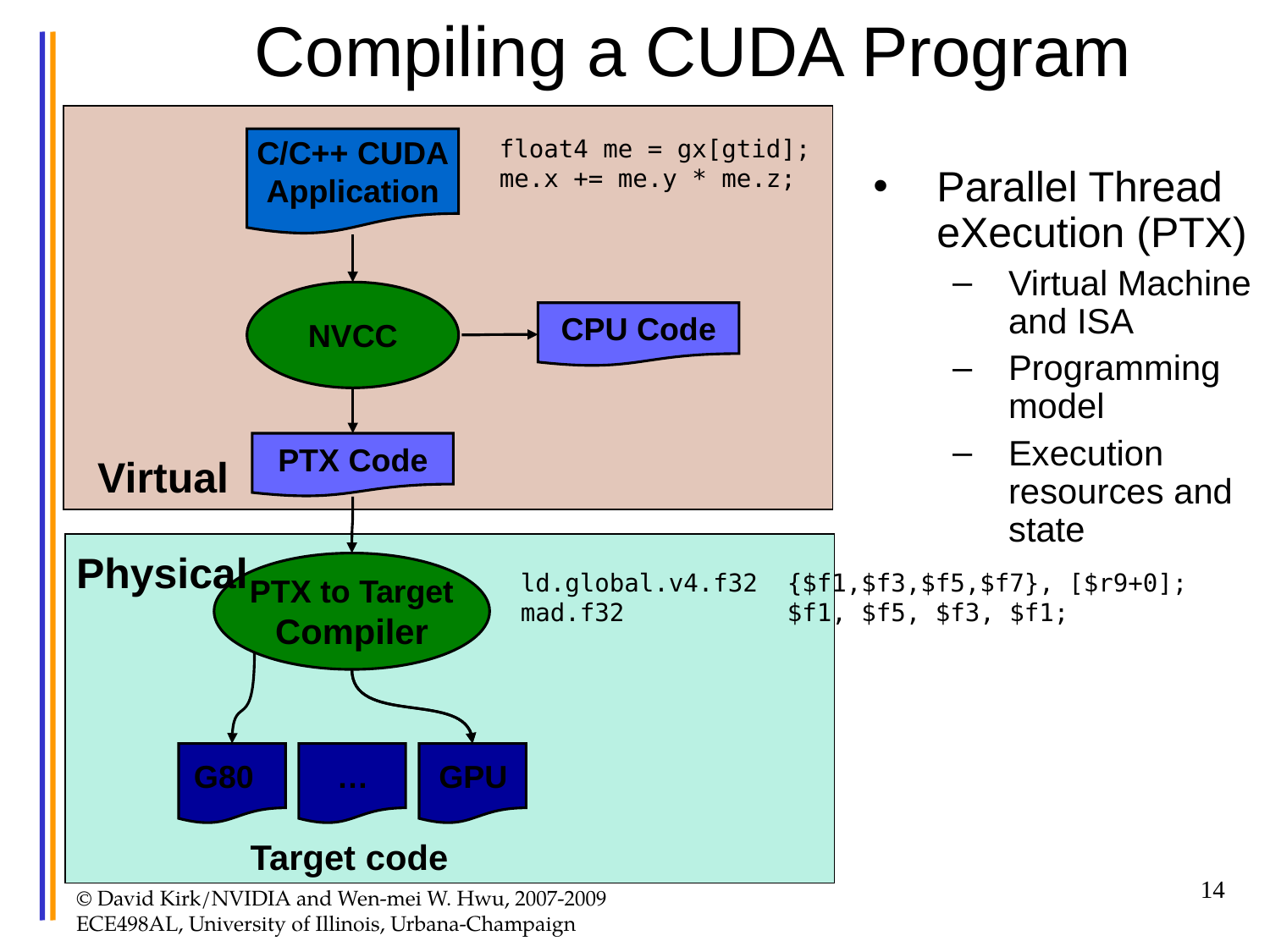

Compiling a CUDA Program

float4 me = gx[gtid];
me.x += me.y * me.z;
C/C++ CUDA
Application
Parallel Thread eXecution (PTX)‏
Virtual Machine and ISA
Programming model
Execution resources and state
NVCC
CPU Code
PTX Code
Virtual

Physical
PTX to Target
Compiler
ld.global.v4.f32  {$f1,$f3,$f5,$f7}, [$r9+0];
mad.f32           $f1, $f5, $f3, $f1;
 G80
   …
    GPU
Target code
14
© David Kirk/NVIDIA and Wen-mei W. Hwu, 2007-2009
ECE498AL, University of Illinois, Urbana-Champaign